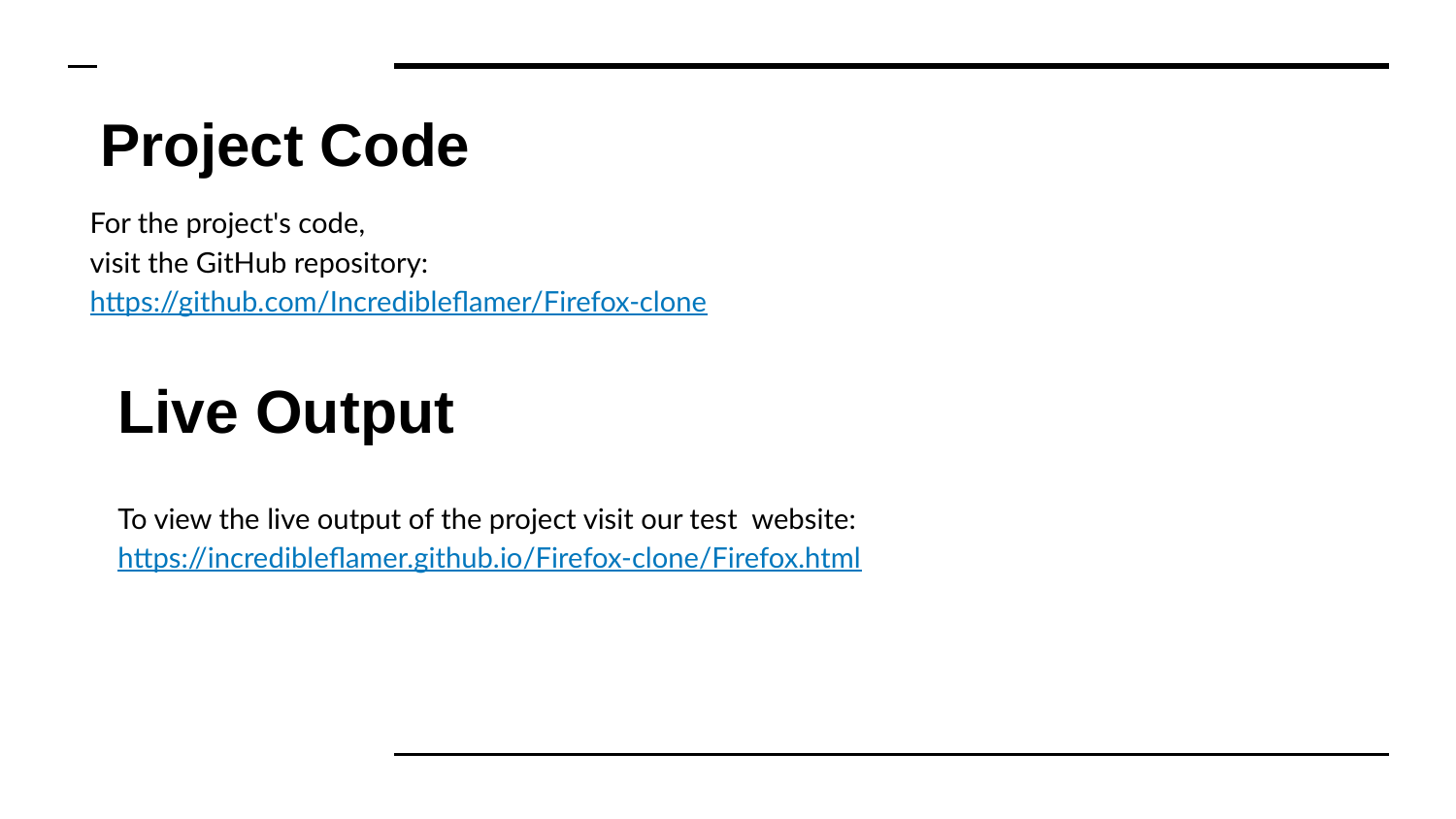

# Project Code
For the project's code,
visit the GitHub repository:
https://github.com/Incredibleflamer/Firefox-clone
Live Output
To view the live output of the project visit our test  website:
https://incredibleflamer.github.io/Firefox-clone/Firefox.html